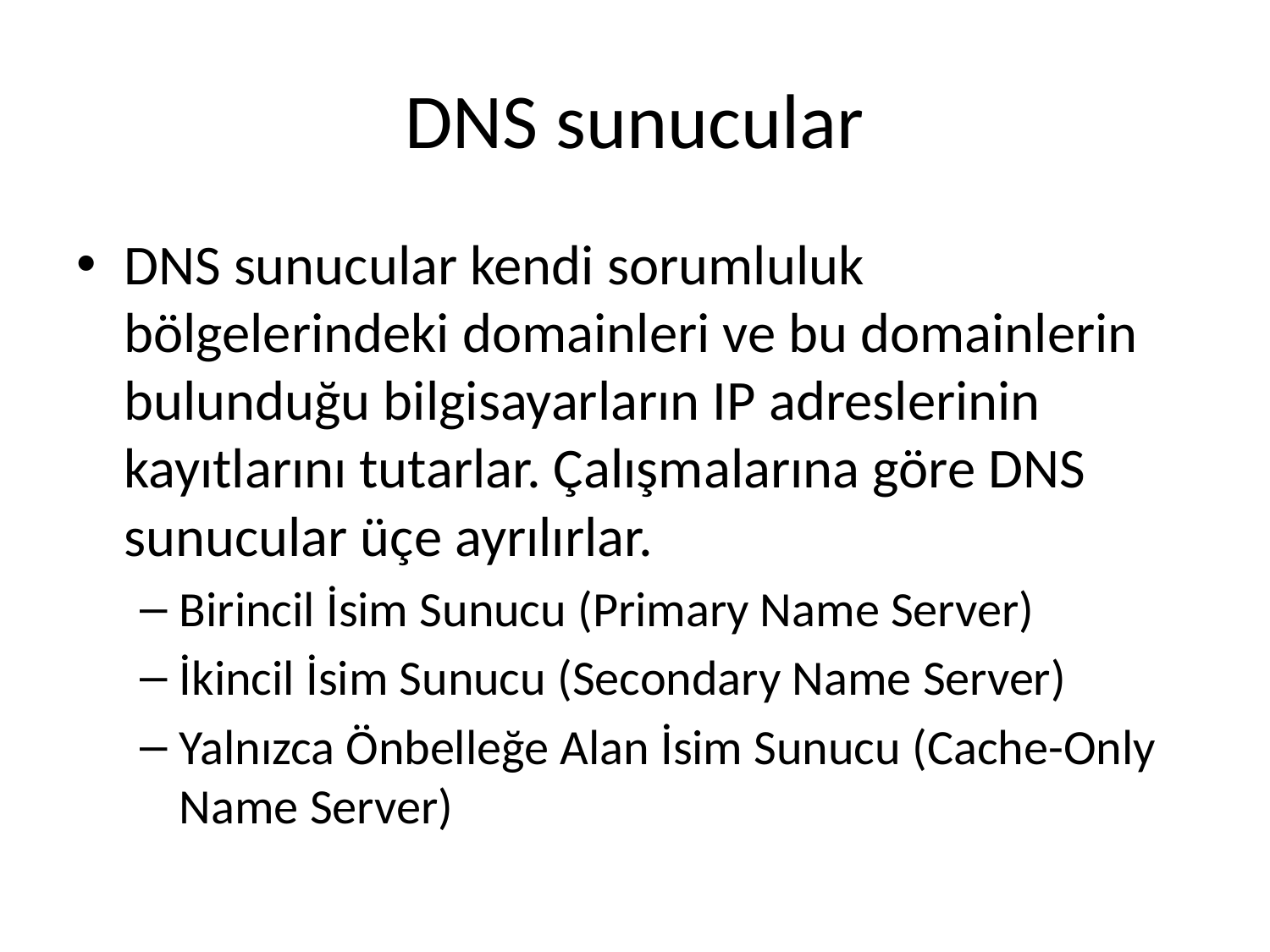

# DNS sunucular
DNS sunucular kendi sorumluluk bölgelerindeki domainleri ve bu domainlerin bulunduğu bilgisayarların IP adreslerinin kayıtlarını tutarlar. Çalışmalarına göre DNS sunucular üçe ayrılırlar.
Birincil İsim Sunucu (Primary Name Server)
İkincil İsim Sunucu (Secondary Name Server)
Yalnızca Önbelleğe Alan İsim Sunucu (Cache-Only Name Server)